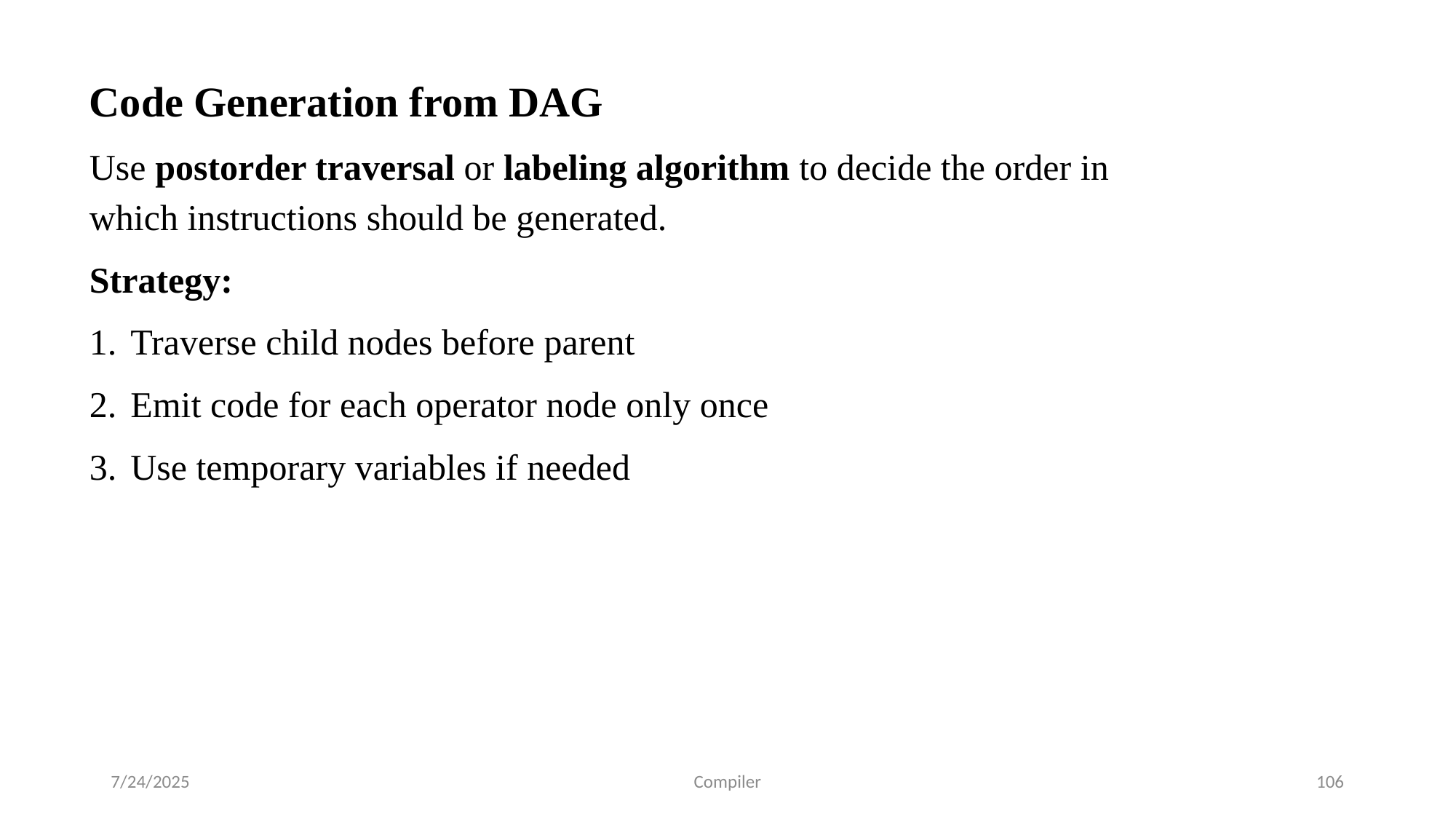

Code Generation from DAG
Use postorder traversal or labeling algorithm to decide the order in which instructions should be generated.
Strategy:
Traverse child nodes before parent
Emit code for each operator node only once
Use temporary variables if needed
7/24/2025
Compiler
106